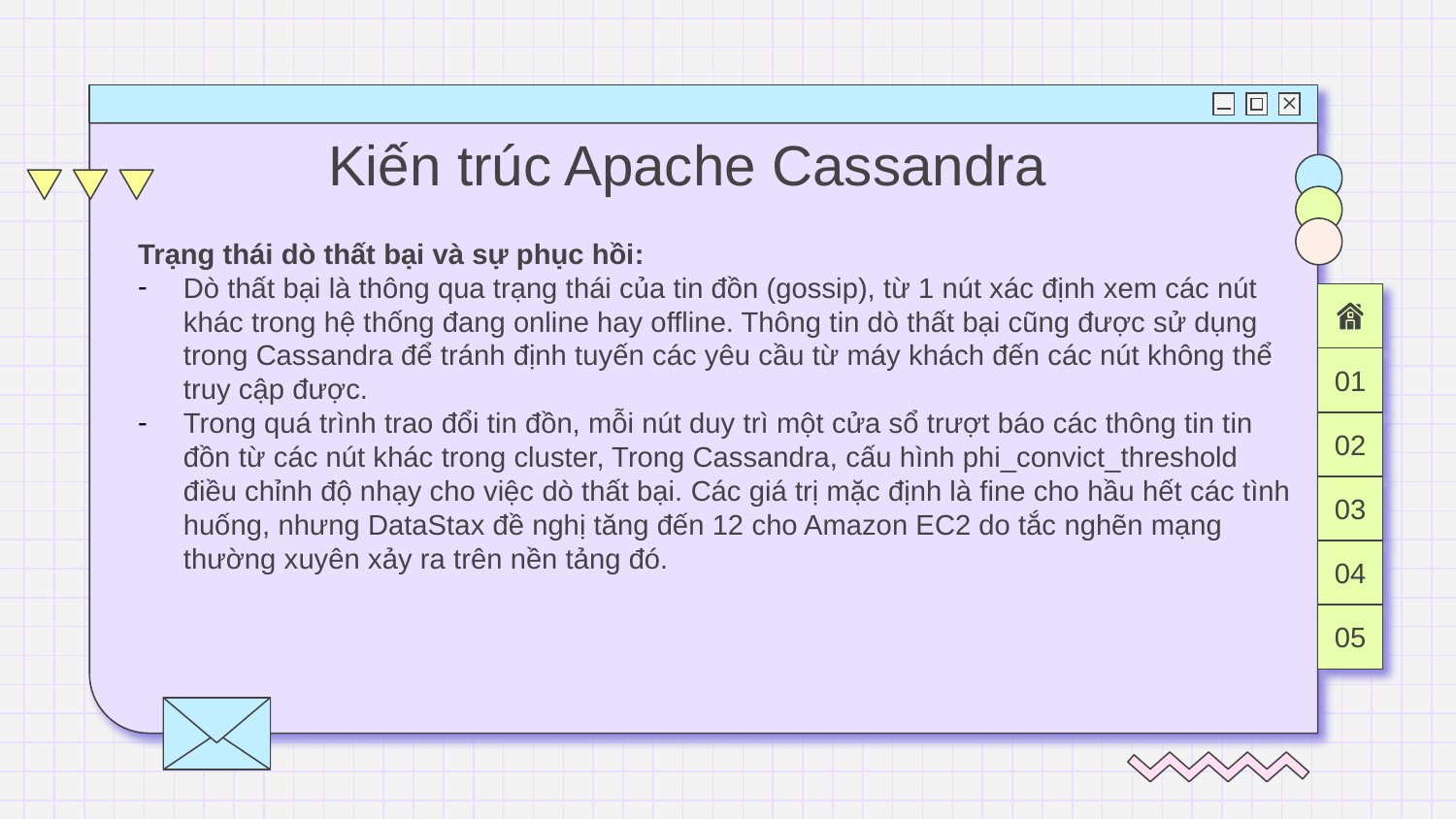

Trạng thái dò thất bại và sự phục hồi:
Dò thất bại là thông qua trạng thái của tin đồn (gossip), từ 1 nút xác định xem các nút khác trong hệ thống đang online hay offline. Thông tin dò thất bại cũng được sử dụng trong Cassandra để tránh định tuyến các yêu cầu từ máy khách đến các nút không thể truy cập được.
Trong quá trình trao đổi tin đồn, mỗi nút duy trì một cửa sổ trượt báo các thông tin tin đồn từ các nút khác trong cluster, Trong Cassandra, cấu hình phi_convict_threshold điều chỉnh độ nhạy cho việc dò thất bại. Các giá trị mặc định là fine cho hầu hết các tình huống, nhưng DataStax đề nghị tăng đến 12 cho Amazon EC2 do tắc nghẽn mạng thường xuyên xảy ra trên nền tảng đó.
# Kiến trúc Apache Cassandra

01
02
03
04
05